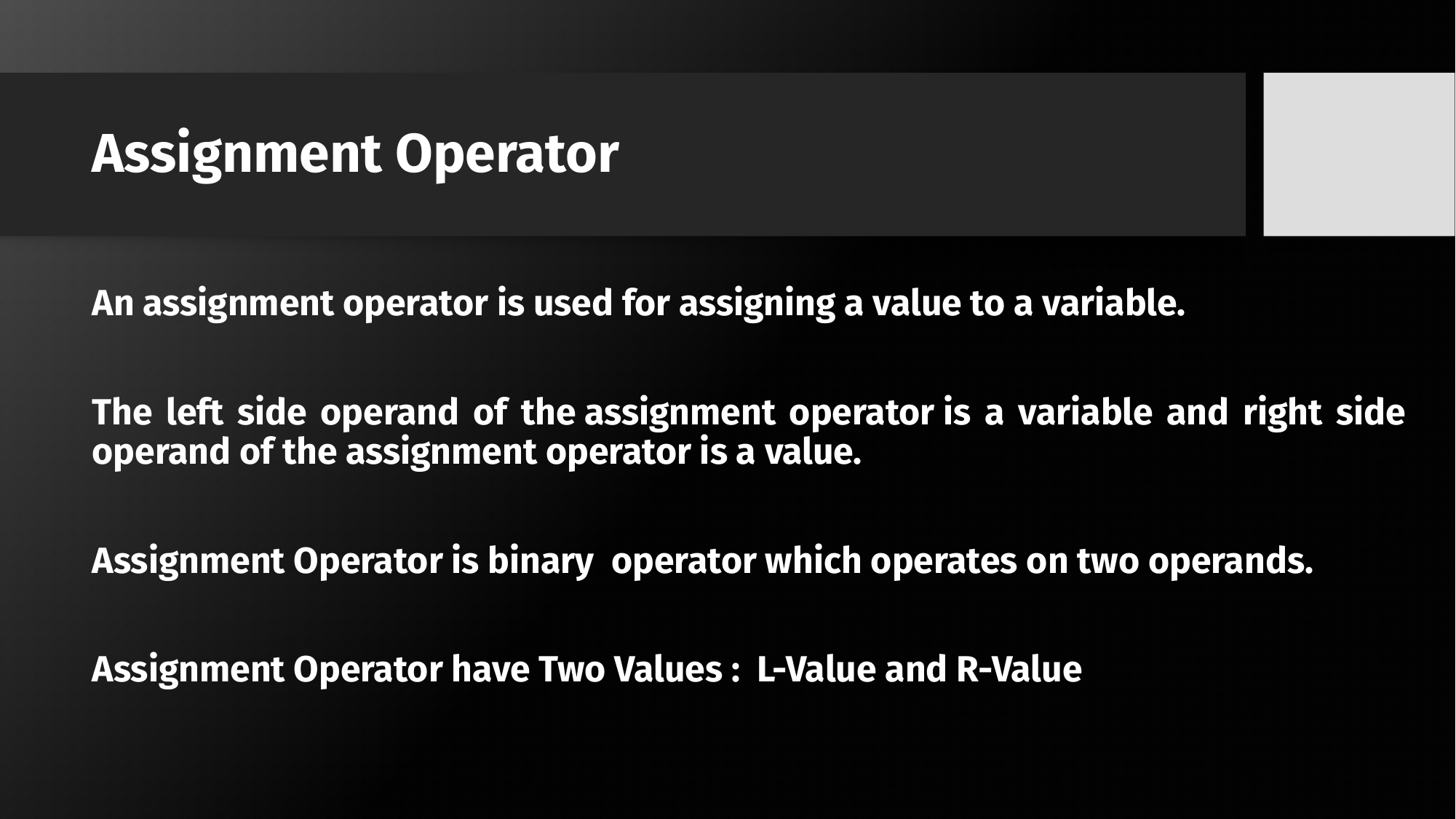

# Assignment Operator
An assignment operator is used for assigning a value to a variable.

The left side operand of the assignment operator is a variable and right side operand of the assignment operator is a value.

Assignment Operator is binary  operator which operates on two operands.

Assignment Operator have Two Values :  L-Value and R-Value